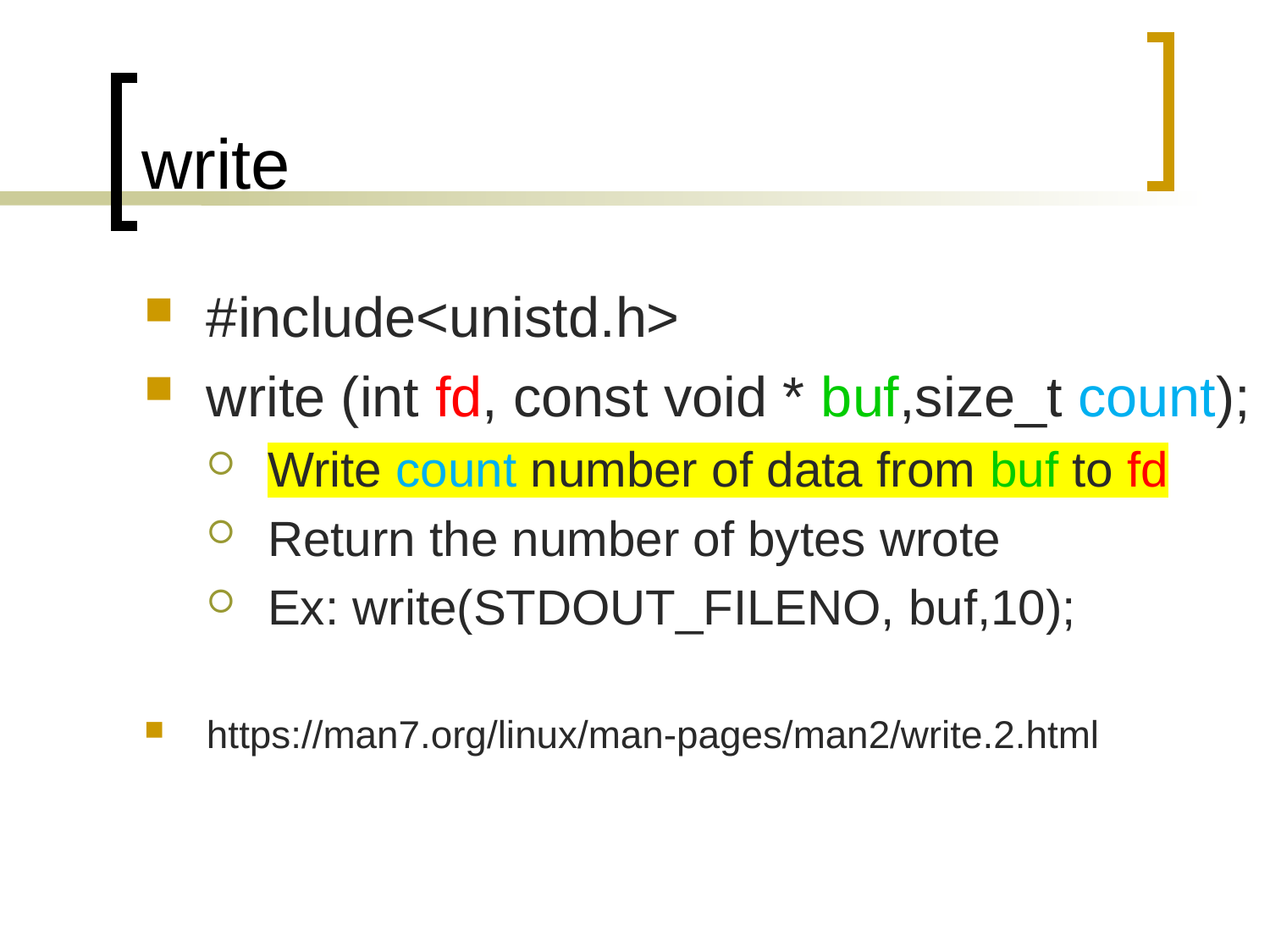

write
#include<unistd.h>
write (int fd, const void * buf,size_t count);
Write count number of data from buf to fd
Return the number of bytes wrote
Ex: write(STDOUT_FILENO, buf,10);

https://man7.org/linux/man-pages/man2/write.2.html